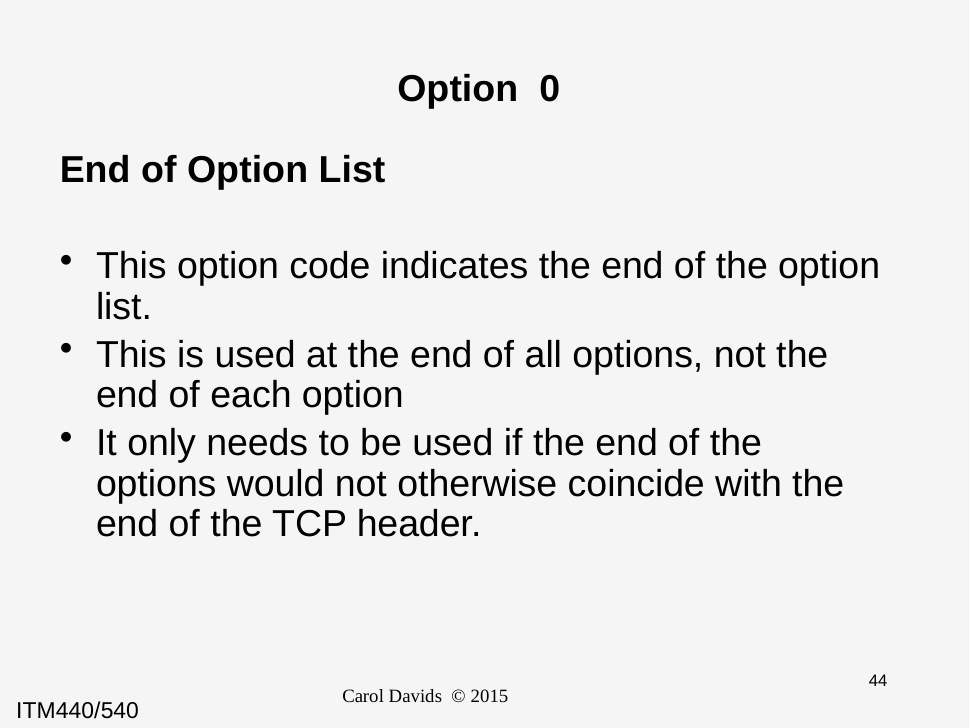

# Option  0
End of Option List

This option code indicates the end of the option list.
This is used at the end of all options, not the end of each option
It only needs to be used if the end of the options would not otherwise coincide with the end of the TCP header.
Carol Davids  © 2015